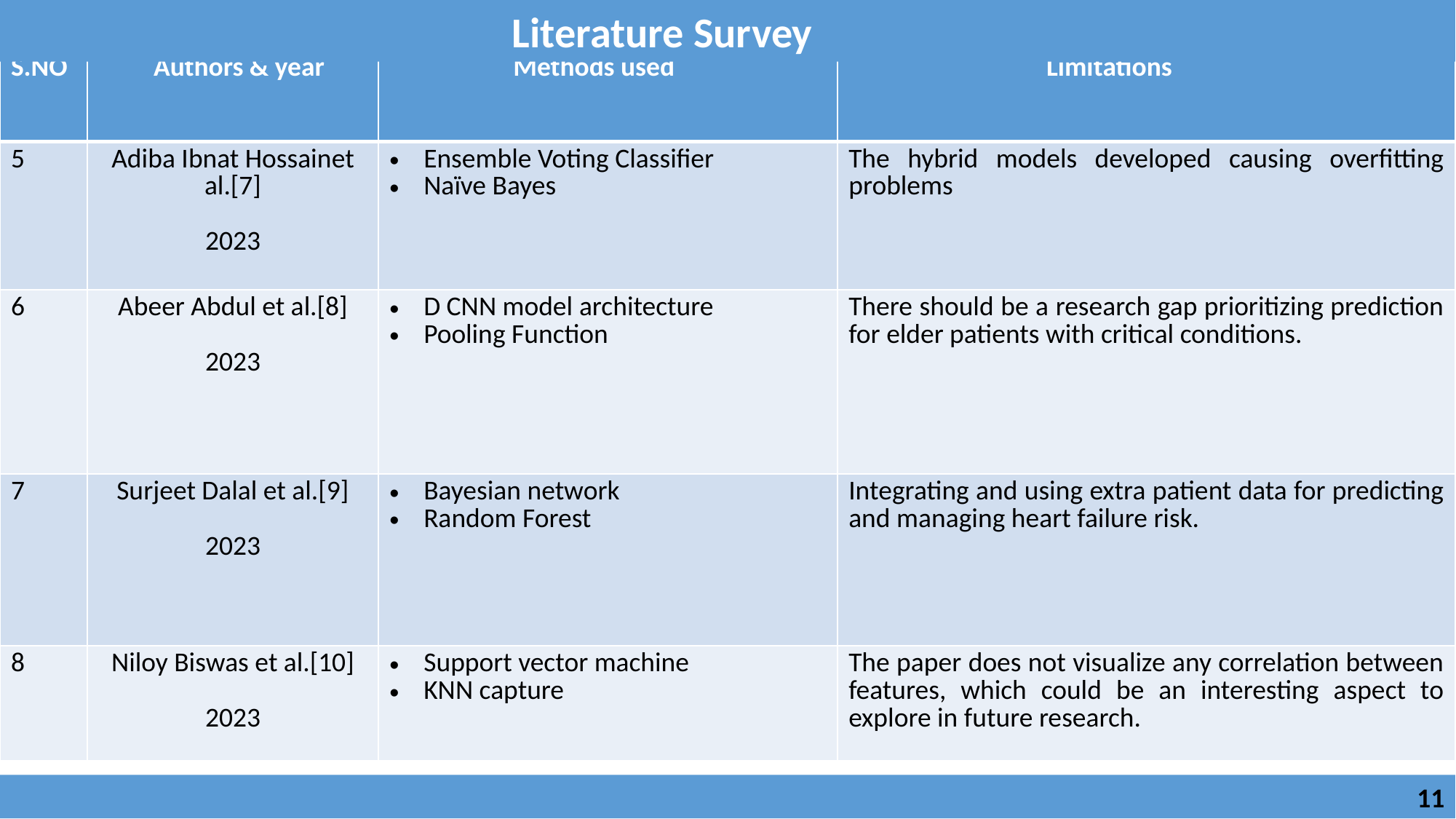

Literature Survey
| S.NO | Authors & year | Methods used | Limitations |
| --- | --- | --- | --- |
| 5 | Adiba Ibnat Hossainet al.[7] 2023 | Ensemble Voting Classifier Naïve Bayes | The hybrid models developed causing overfitting problems |
| 6 | Abeer Abdul et al.[8] 2023 | D CNN model architecture Pooling Function | There should be a research gap prioritizing prediction for elder patients with critical conditions. |
| 7 | Surjeet Dalal et al.[9] 2023 | Bayesian network Random Forest | Integrating and using extra patient data for predicting and managing heart failure risk. |
| 8 | Niloy Biswas et al.[10] 2023 | Support vector machine KNN capture | The paper does not visualize any correlation between features, which could be an interesting aspect to explore in future research. |
                                                                                                                                                                                                                            11